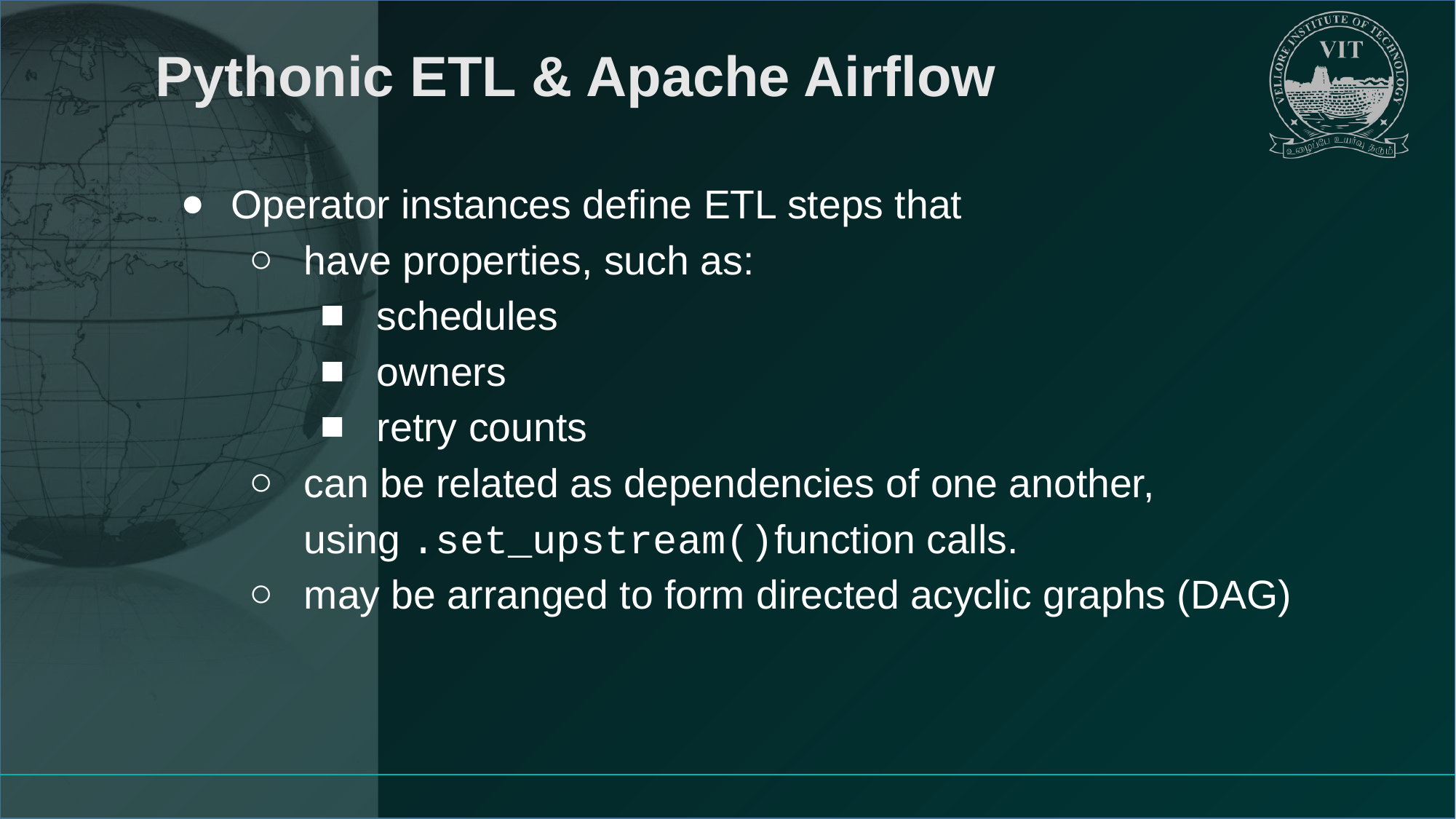

# Pythonic ETL & Apache Airflow
Operator instances define ETL steps that
have properties, such as:
schedules
owners
retry counts
can be related as dependencies of one another, using .set_upstream()function calls.
may be arranged to form directed acyclic graphs (DAG)